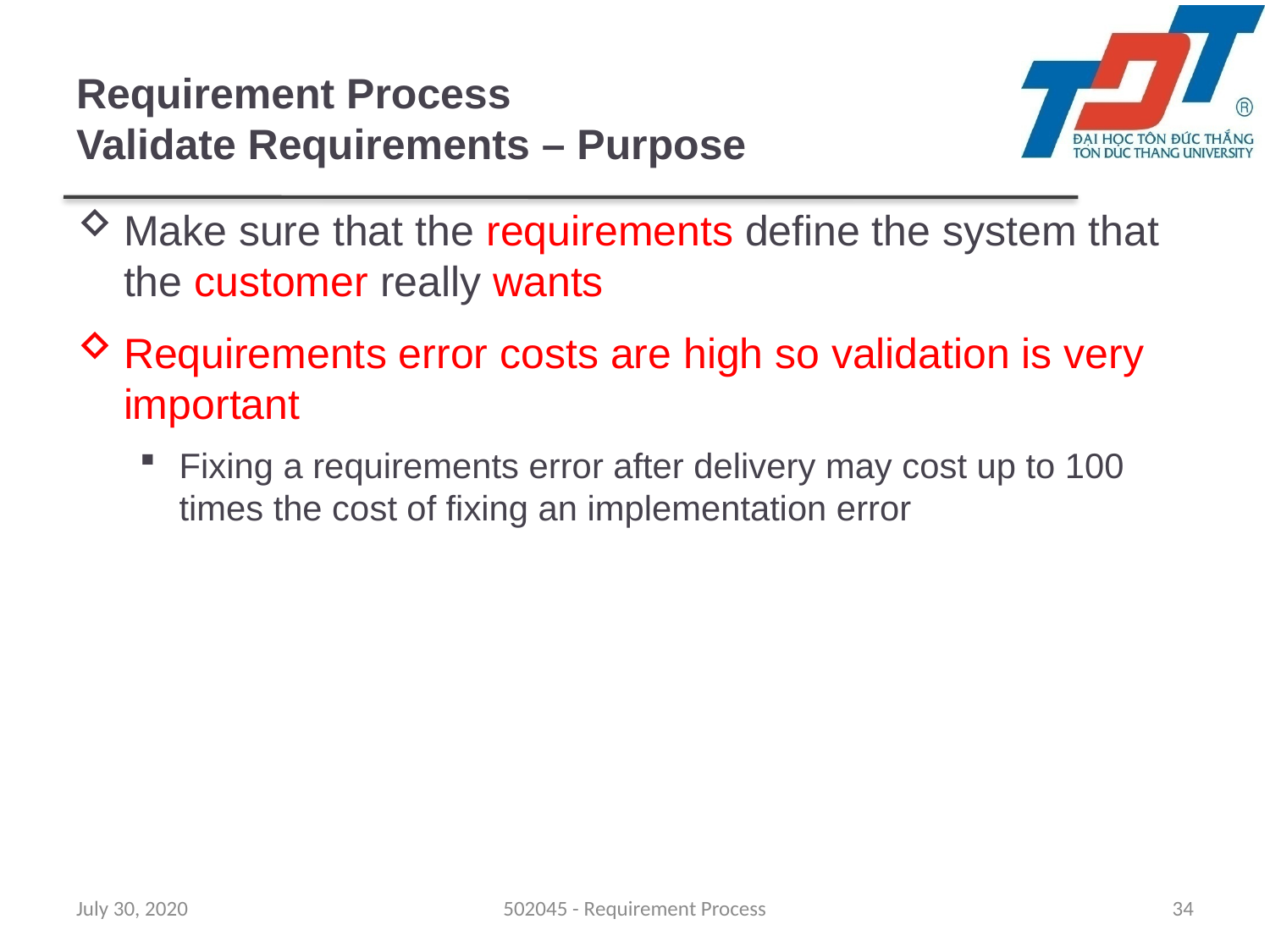

# Requirement Process Validate Requirements – Purpose
Make sure that the requirements define the system that the customer really wants
Requirements error costs are high so validation is very important
Fixing a requirements error after delivery may cost up to 100 times the cost of fixing an implementation error

July 30, 2020
502045 - Requirement Process
34